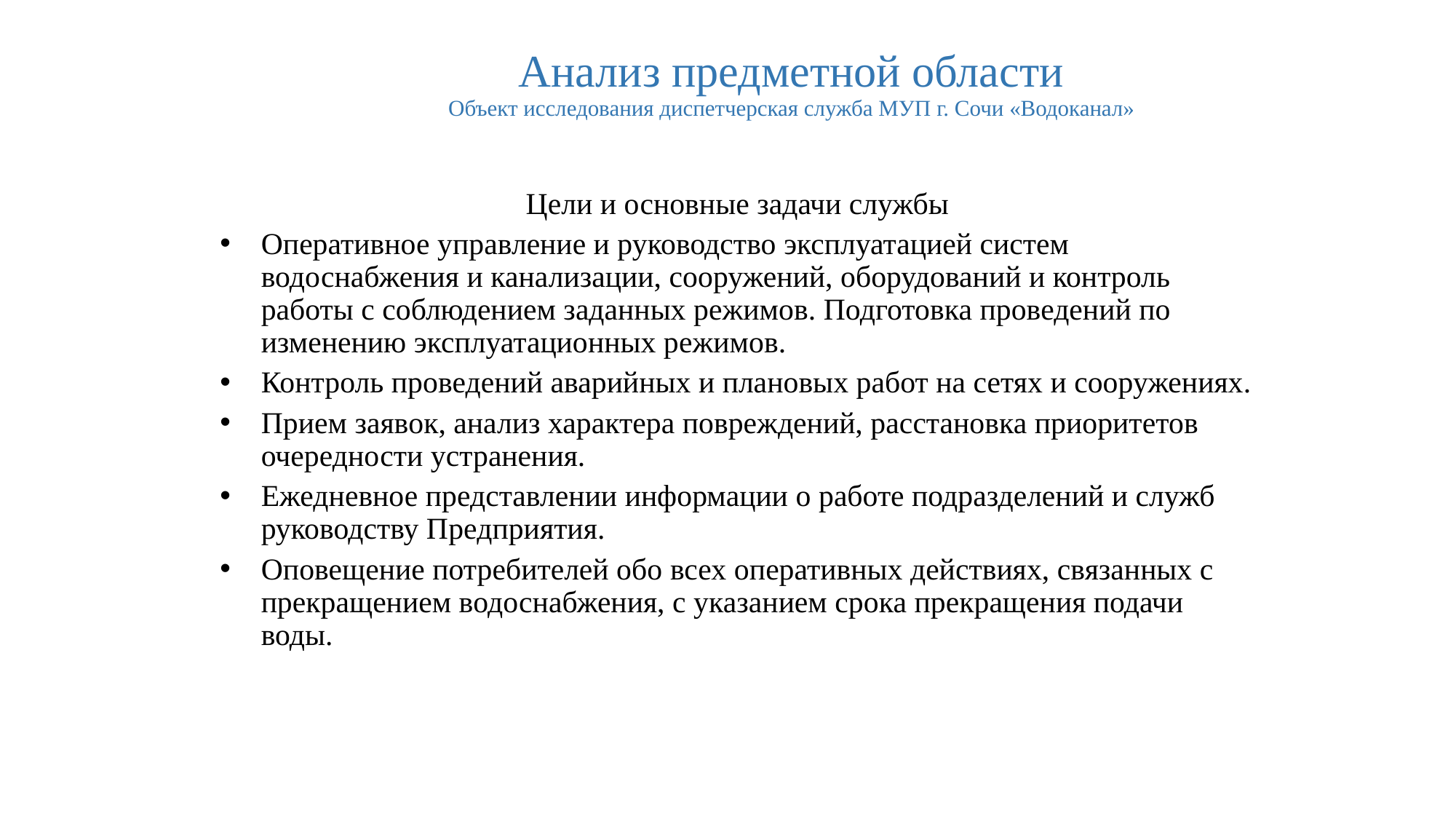

# Анализ предметной области Объект исследования диспетчерская служба МУП г. Сочи «Водоканал»
Цели и основные задачи службы
Оперативное управление и руководство эксплуатацией систем водоснабжения и канализации, сооружений, оборудований и контроль работы с соблюдением заданных режимов. Подготовка проведений по изменению эксплуатационных режимов.
Контроль проведений аварийных и плановых работ на сетях и сооружениях.
Прием заявок, анализ характера повреждений, расстановка приоритетов очередности устранения.
Ежедневное представлении информации о работе подразделений и служб руководству Предприятия.
Оповещение потребителей обо всех оперативных действиях, связанных с прекращением водоснабжения, с указанием срока прекращения подачи воды.